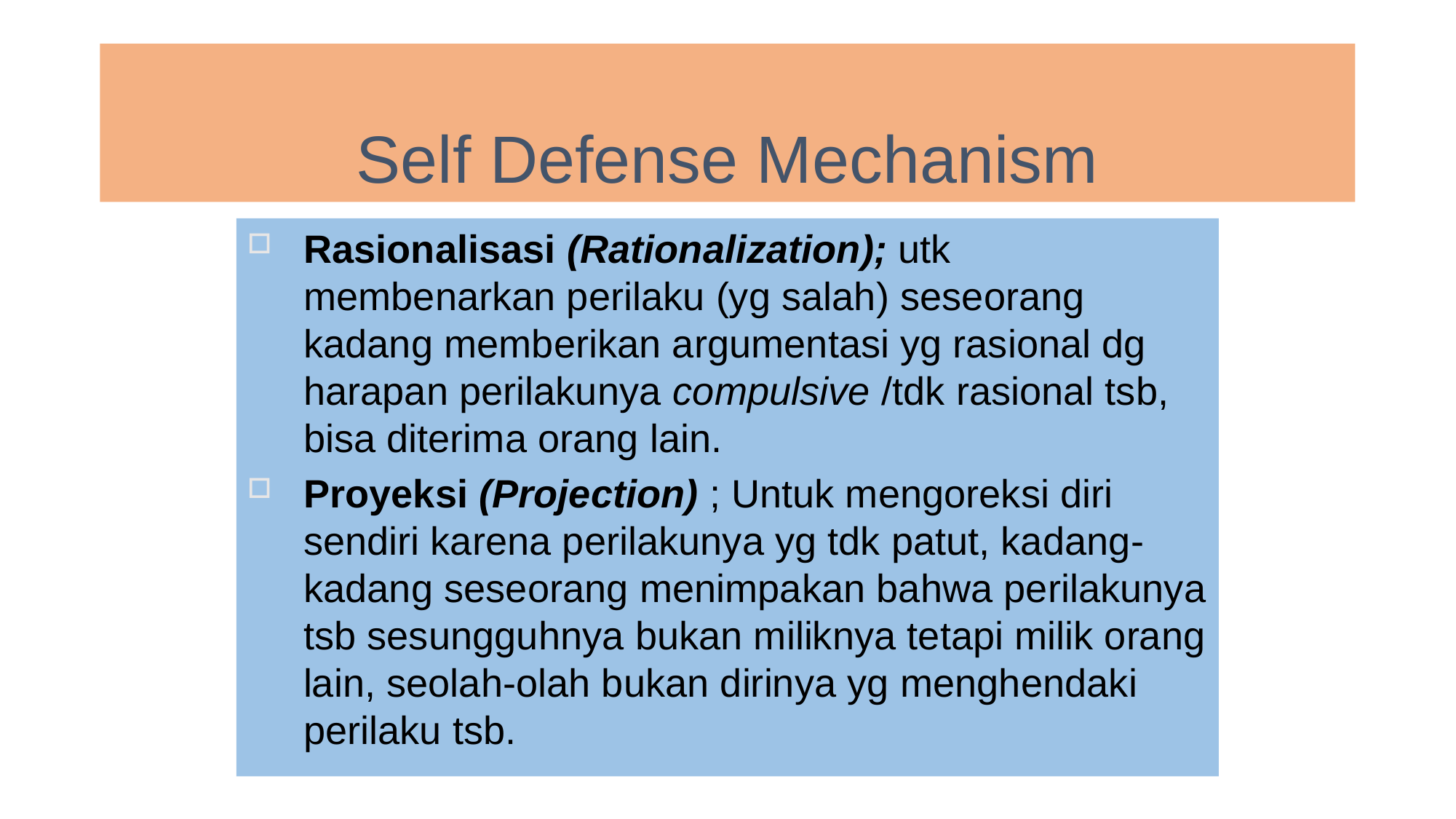

# Self Defense Mechanism
Rasionalisasi (Rationalization); utk membenarkan perilaku (yg salah) seseorang kadang memberikan argumentasi yg rasional dg harapan perilakunya compulsive /tdk rasional tsb, bisa diterima orang lain.
Proyeksi (Projection) ; Untuk mengoreksi diri sendiri karena perilakunya yg tdk patut, kadang-kadang seseorang menimpakan bahwa perilakunya tsb sesungguhnya bukan miliknya tetapi milik orang lain, seolah-olah bukan dirinya yg menghendaki perilaku tsb.